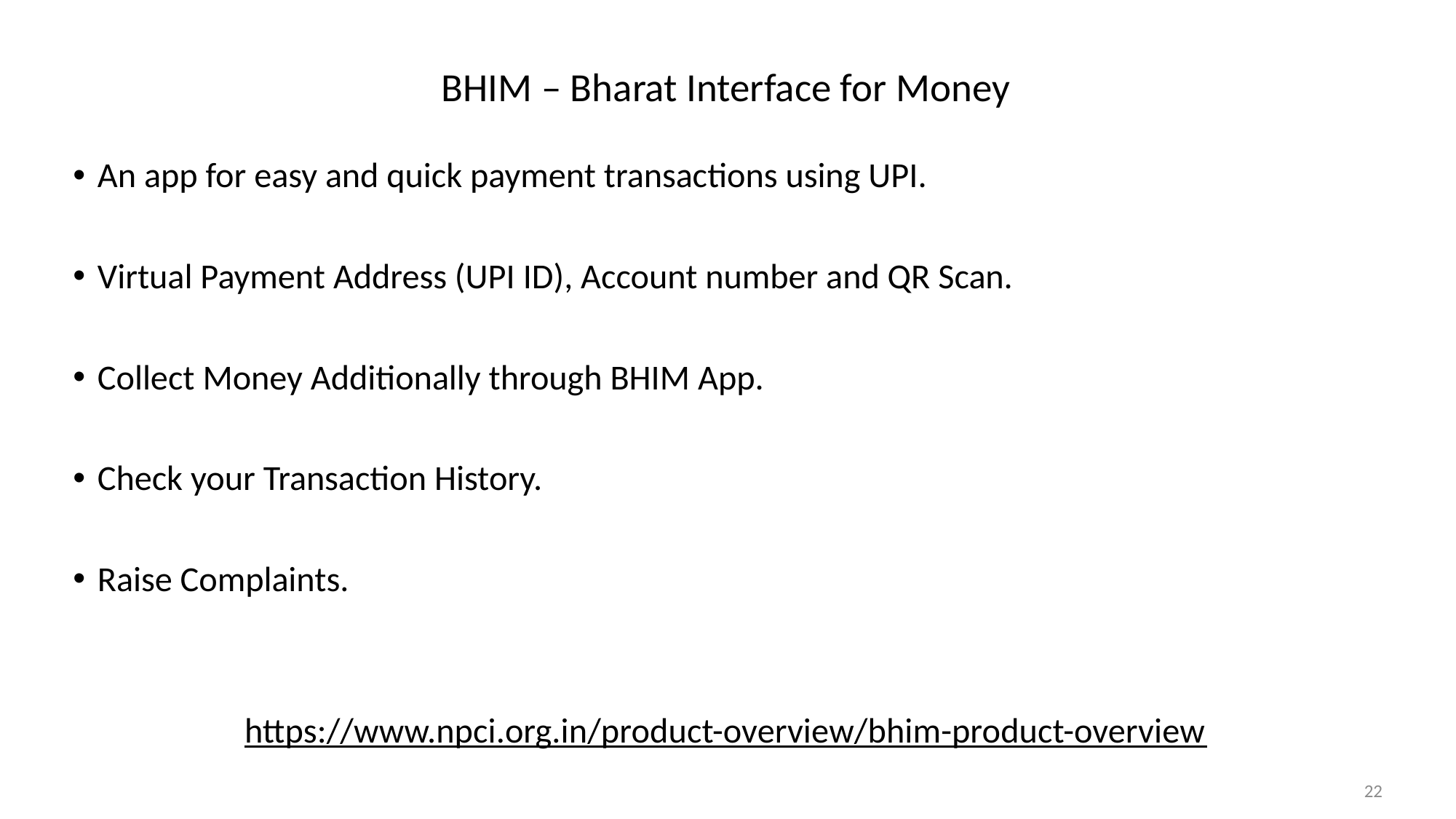

# BHIM – Bharat Interface for Money
An app for easy and quick payment transactions using UPI.

Virtual Payment Address (UPI ID), Account number and QR Scan.

Collect Money Additionally through BHIM App.

Check your Transaction History.

Raise Complaints.

https://www.npci.org.in/product-overview/bhim-product-overview

22